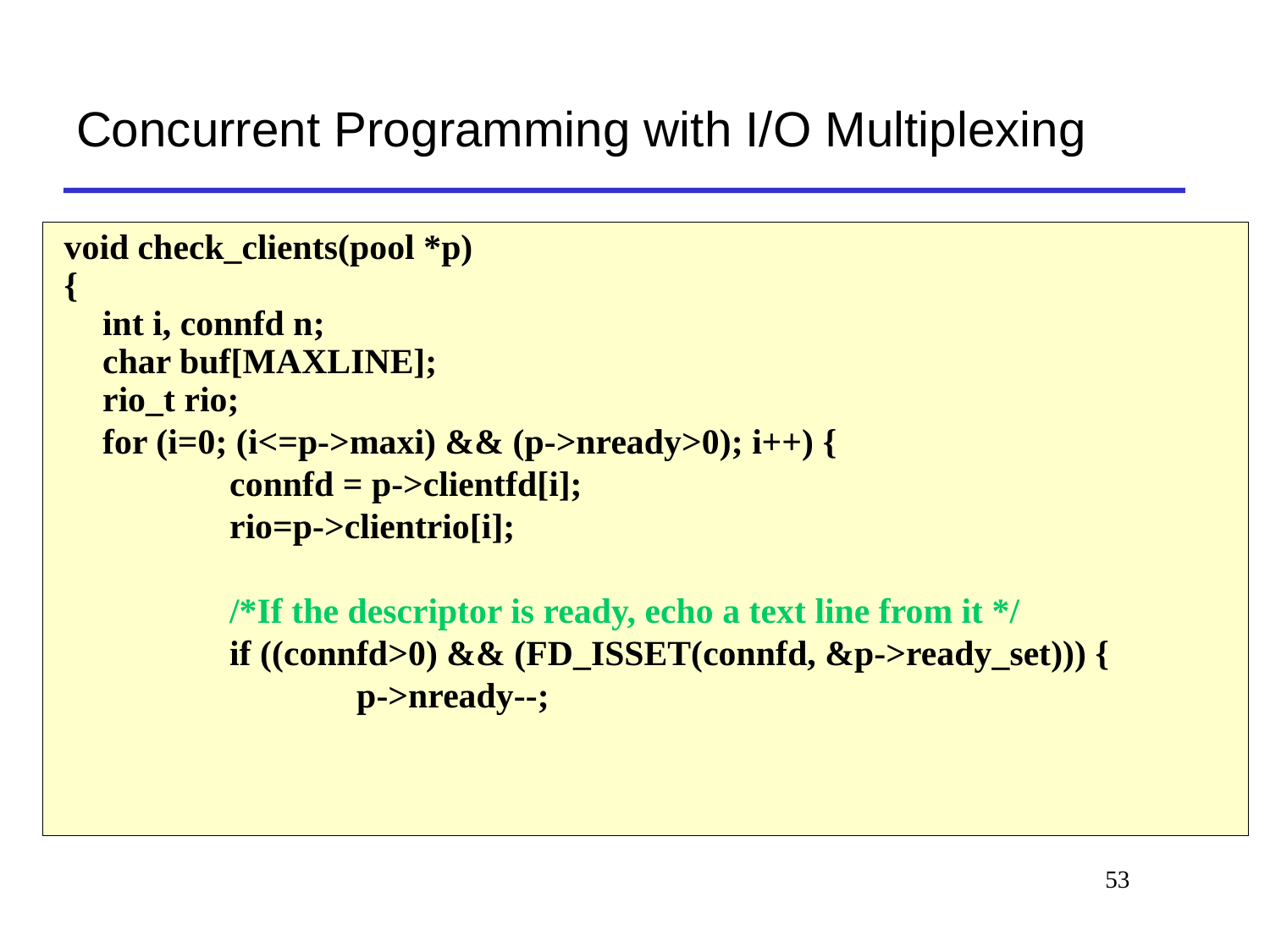

# Concurrent Programming with I/O Multiplexing
 void check_clients(pool *p)
 {
	int i, connfd n;
	char buf[MAXLINE];
	rio_t rio;
	for (i=0; (i<=p->maxi) && (p->nready>0); i++) {
		connfd = p->clientfd[i];
		rio=p->clientrio[i];

		/*If the descriptor is ready, echo a text line from it */
		if ((connfd>0) && (FD_ISSET(connfd, &p->ready_set))) {
			p->nready--;

53